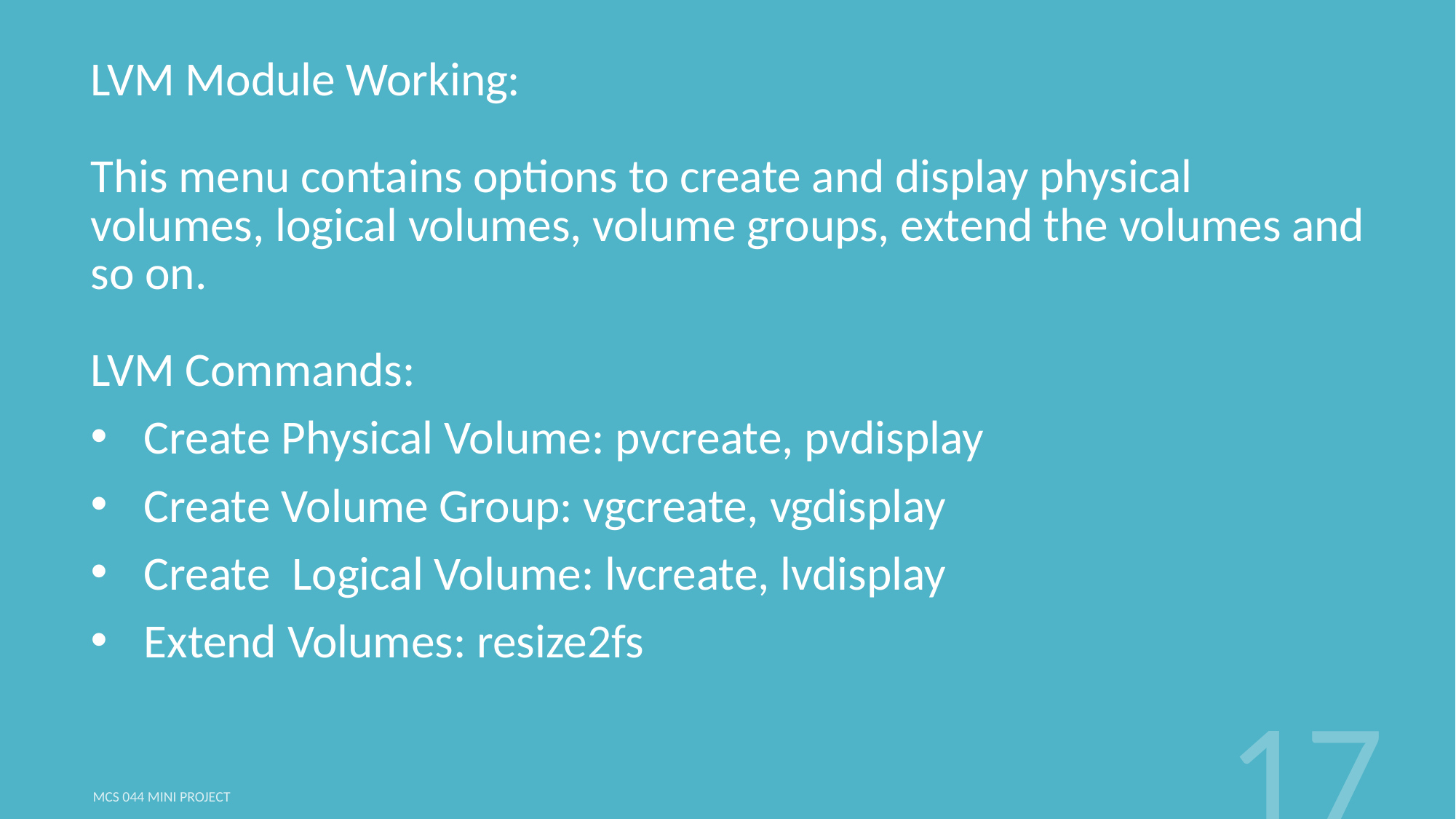

#
LVM Module Working:
This menu contains options to create and display physical volumes, logical volumes, volume groups, extend the volumes and so on.
LVM Commands:
Create Physical Volume: pvcreate, pvdisplay
Create Volume Group: vgcreate, vgdisplay
Create  Logical Volume: lvcreate, lvdisplay
Extend Volumes: resize2fs
17
MCS 044 Mini Project